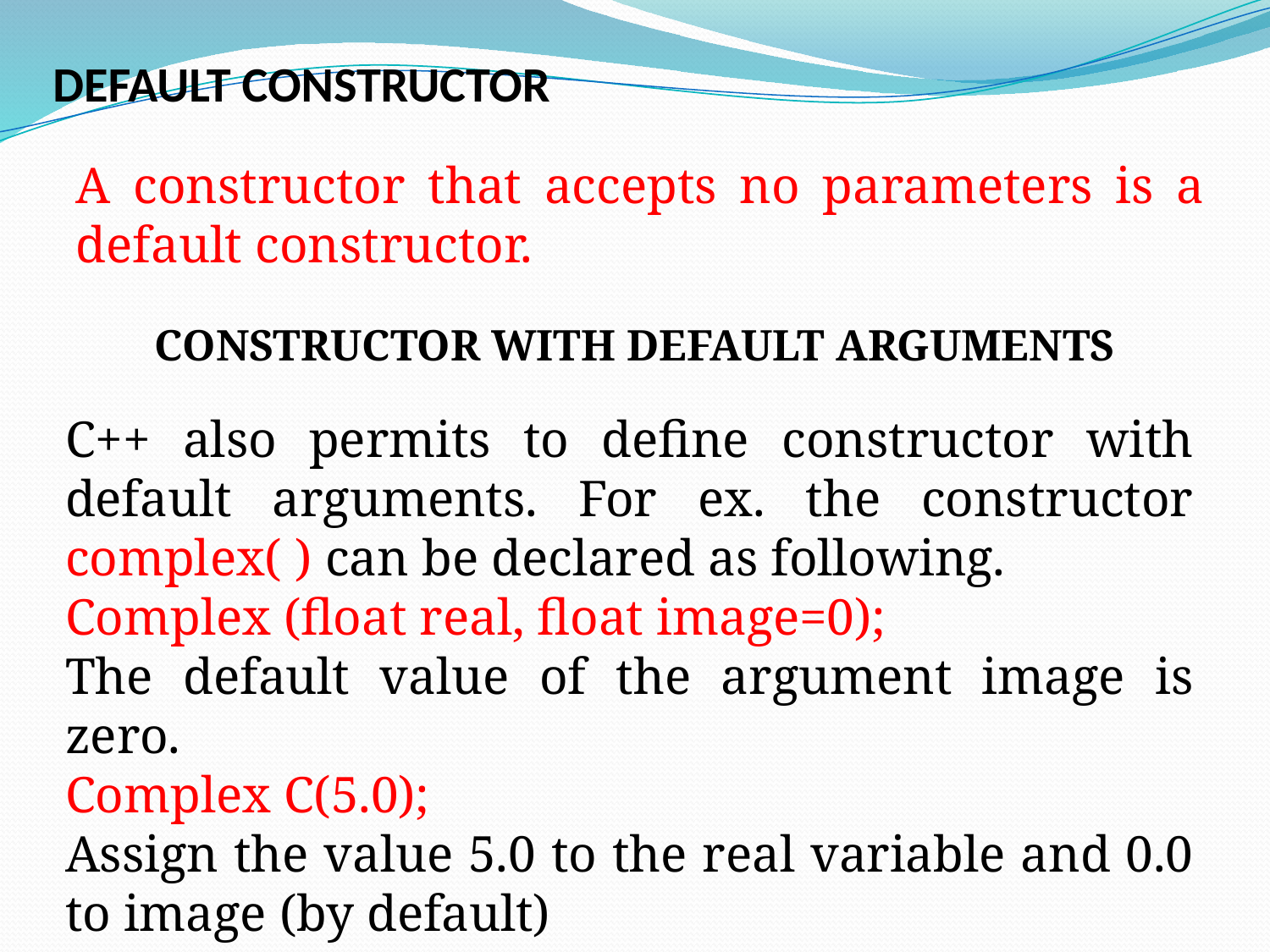

# DEFAULT CONSTRUCTOR
A constructor that accepts no parameters is a default constructor.
CONSTRUCTOR WITH DEFAULT ARGUMENTS
C++ also permits to define constructor with default arguments. For ex. the constructor complex( ) can be declared as following.
Complex (float real, float image=0);
The default value of the argument image is zero.
Complex C(5.0);
Assign the value 5.0 to the real variable and 0.0 to image (by default)